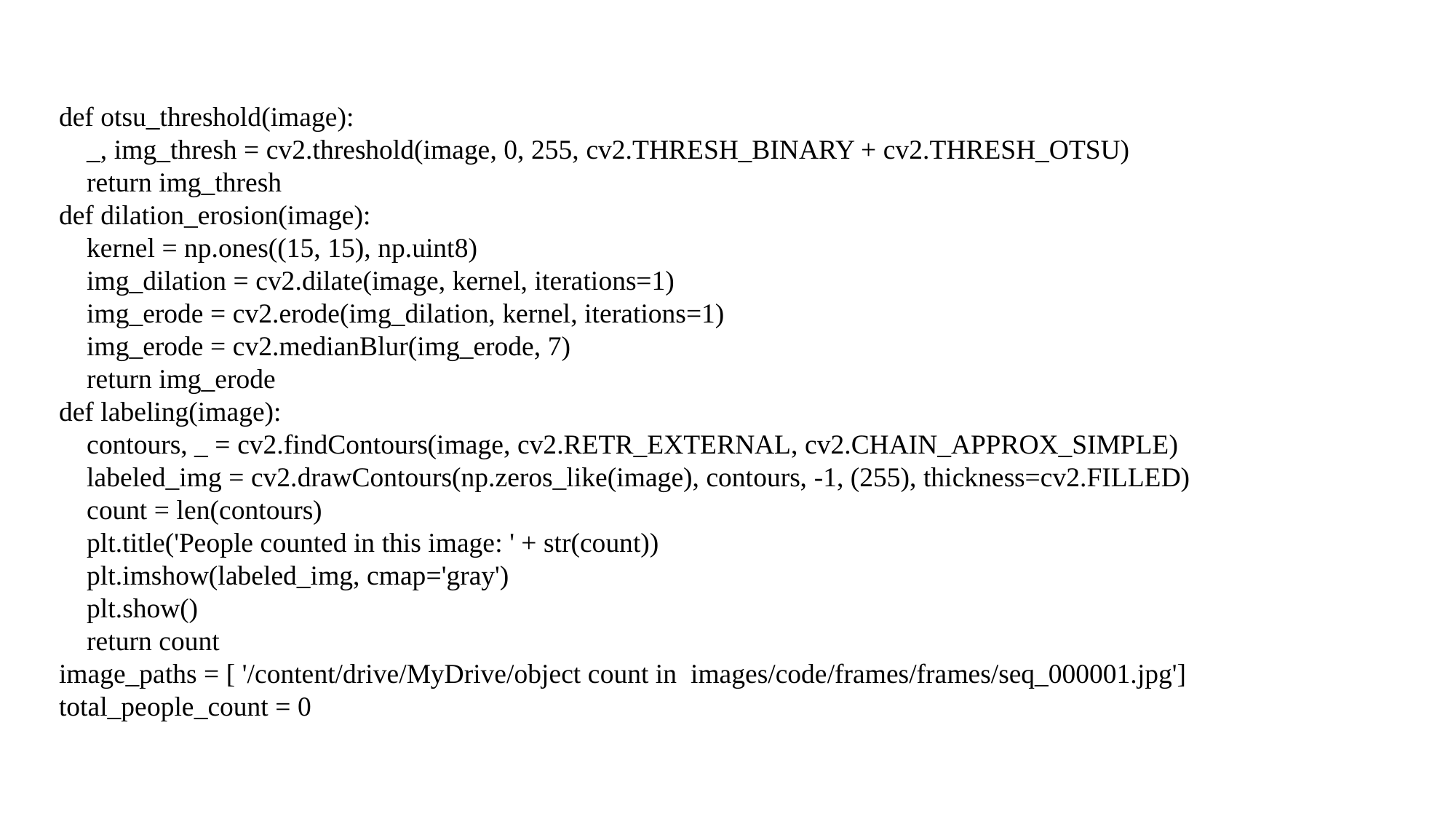

def otsu_threshold(image):
    _, img_thresh = cv2.threshold(image, 0, 255, cv2.THRESH_BINARY + cv2.THRESH_OTSU)
    return img_thresh
def dilation_erosion(image):
    kernel = np.ones((15, 15), np.uint8)
    img_dilation = cv2.dilate(image, kernel, iterations=1)
    img_erode = cv2.erode(img_dilation, kernel, iterations=1)
    img_erode = cv2.medianBlur(img_erode, 7)
    return img_erode
def labeling(image):
    contours, _ = cv2.findContours(image, cv2.RETR_EXTERNAL, cv2.CHAIN_APPROX_SIMPLE)
    labeled_img = cv2.drawContours(np.zeros_like(image), contours, -1, (255), thickness=cv2.FILLED)
    count = len(contours)
    plt.title('People counted in this image: ' + str(count))
    plt.imshow(labeled_img, cmap='gray')
    plt.show()
    return count
image_paths = [ '/content/drive/MyDrive/object count in  images/code/frames/frames/seq_000001.jpg']
total_people_count = 0